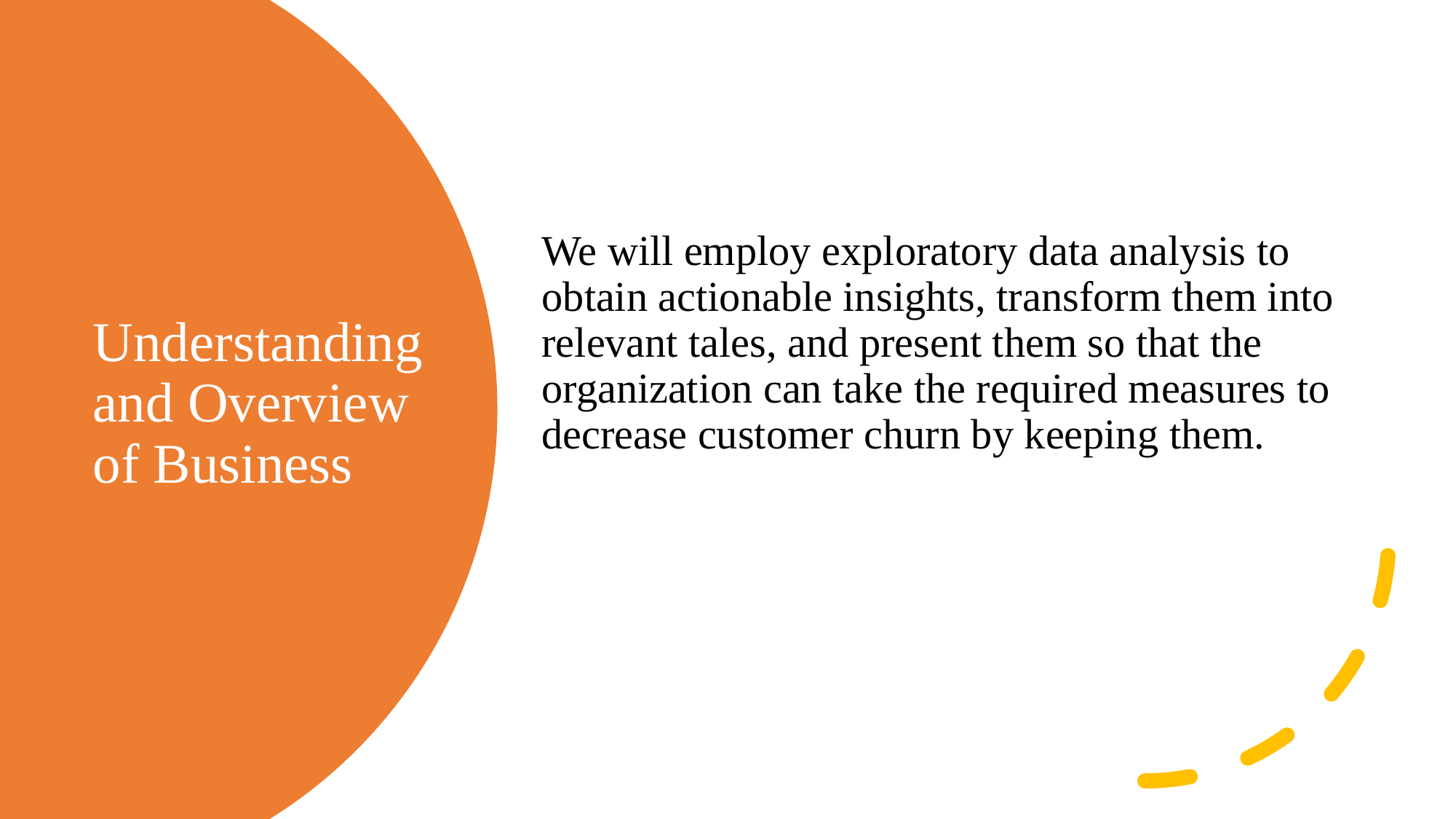

We will employ exploratory data analysis to obtain actionable insights, transform them into relevant tales, and present them so that the organization can take the required measures to decrease customer churn by keeping them.

# Understanding and Overview of Business